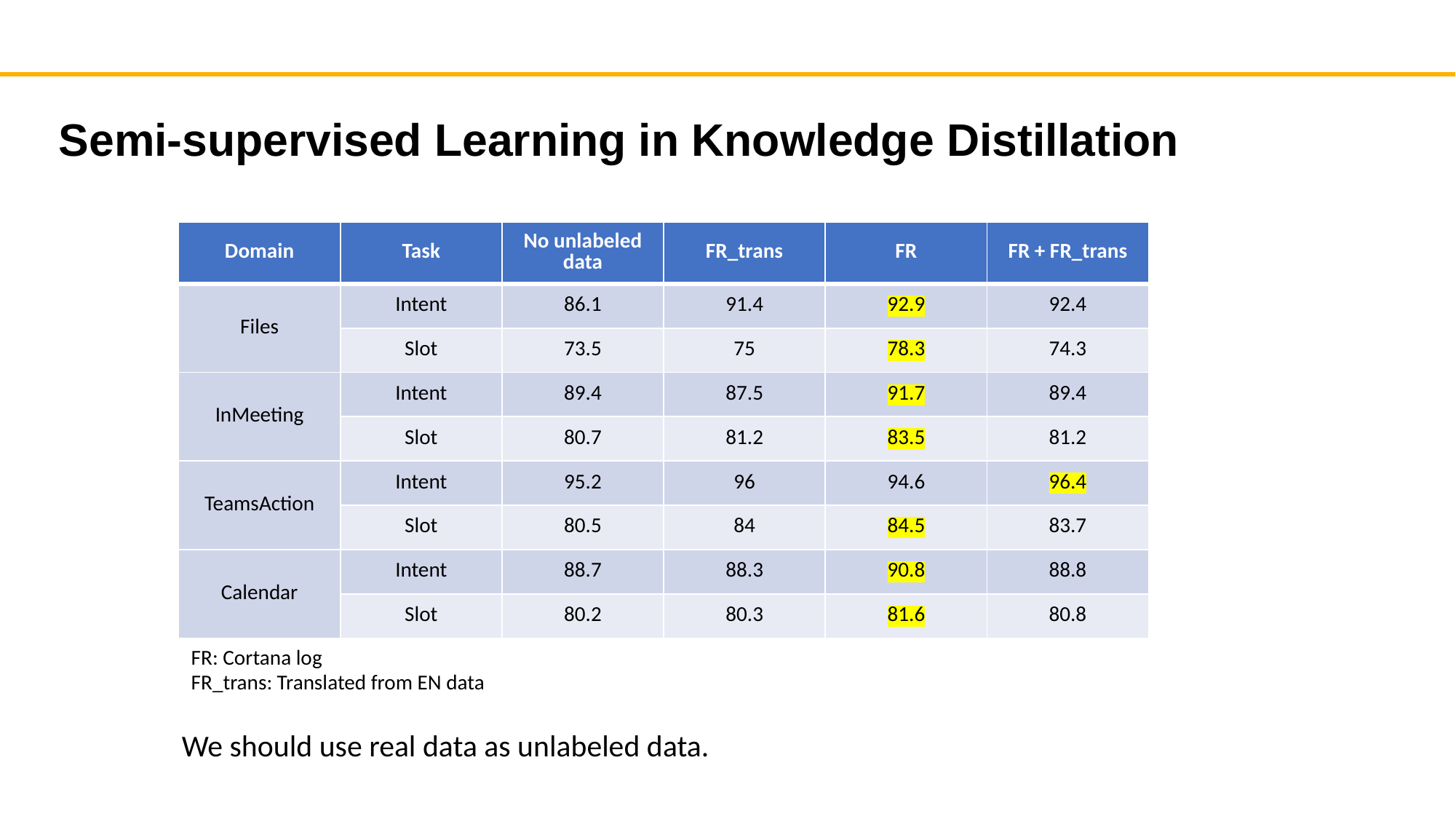

Semi-supervised Learning in Knowledge Distillation
| Domain | Task | No unlabeled data | FR\_trans | FR | FR + FR\_trans |
| --- | --- | --- | --- | --- | --- |
| Files | Intent | 86.1 | 91.4 | 92.9 | 92.4 |
|  | Slot | 73.5 | 75 | 78.3 | 74.3 |
| InMeeting | Intent | 89.4 | 87.5 | 91.7 | 89.4 |
|  | Slot | 80.7 | 81.2 | 83.5 | 81.2 |
| TeamsAction | Intent | 95.2 | 96 | 94.6 | 96.4 |
|  | Slot | 80.5 | 84 | 84.5 | 83.7 |
| Calendar | Intent | 88.7 | 88.3 | 90.8 | 88.8 |
|  | Slot | 80.2 | 80.3 | 81.6 | 80.8 |
FR: Cortana log
FR_trans: Translated from EN data
We should use real data as unlabeled data.